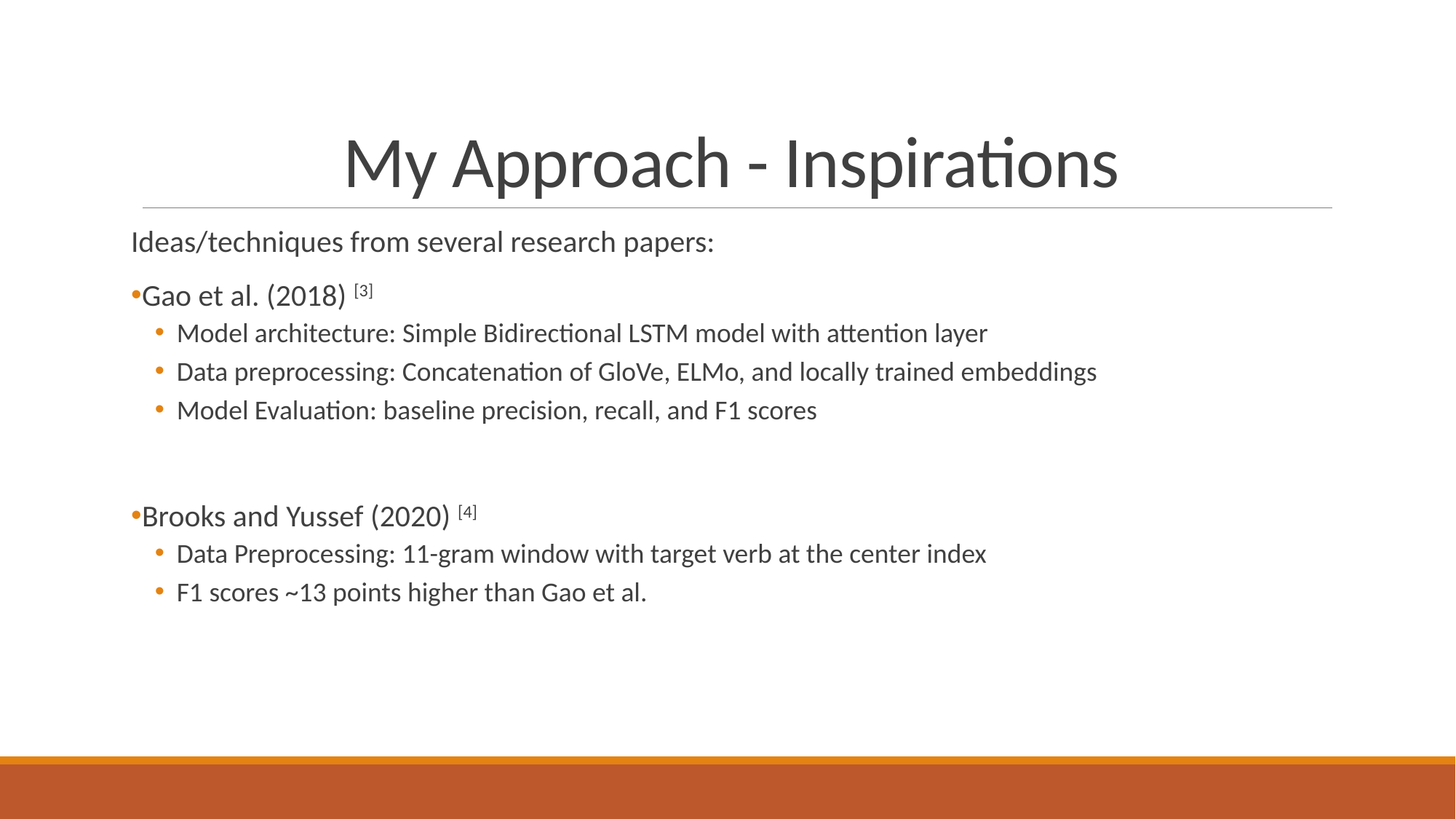

# My Approach - Inspirations
Ideas/techniques from several research papers:
Gao et al. (2018) [3]
Model architecture: Simple Bidirectional LSTM model with attention layer
Data preprocessing: Concatenation of GloVe, ELMo, and locally trained embeddings
Model Evaluation: baseline precision, recall, and F1 scores

Brooks and Yussef (2020) [4]
Data Preprocessing: 11-gram window with target verb at the center index
F1 scores ~13 points higher than Gao et al.